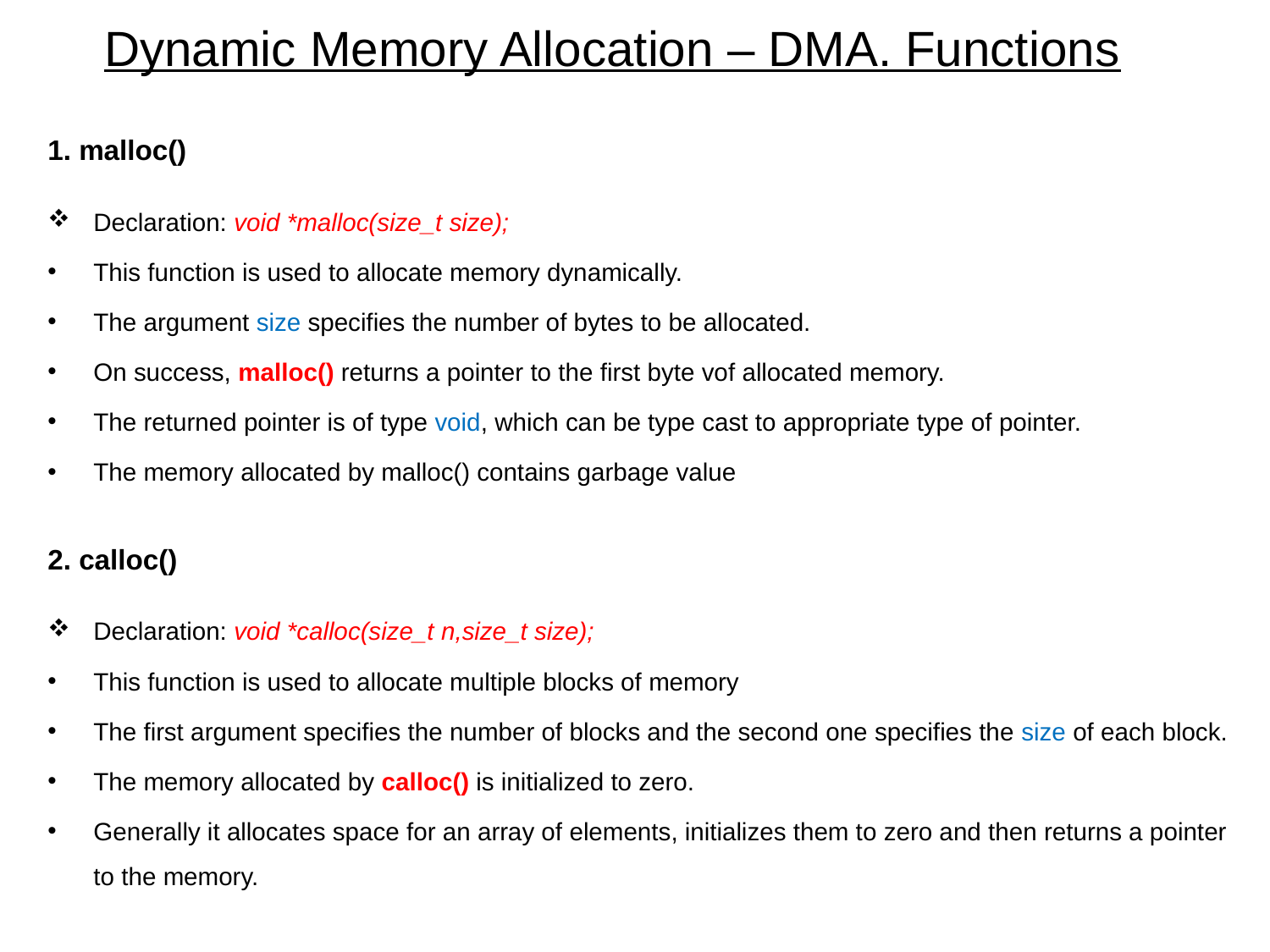

# Dynamic Memory Allocation – DMA. Functions
1. malloc()

Declaration: void *malloc(size_t size);
This function is used to allocate memory dynamically.
The argument size specifies the number of bytes to be allocated.
On success, malloc() returns a pointer to the first byte vof allocated memory.
The returned pointer is of type void, which can be type cast to appropriate type of pointer.
The memory allocated by malloc() contains garbage value

2. calloc()

Declaration: void *calloc(size_t n,size_t size);
This function is used to allocate multiple blocks of memory
The first argument specifies the number of blocks and the second one specifies the size of each block.
The memory allocated by calloc() is initialized to zero.
Generally it allocates space for an array of elements, initializes them to zero and then returns a pointer to the memory.